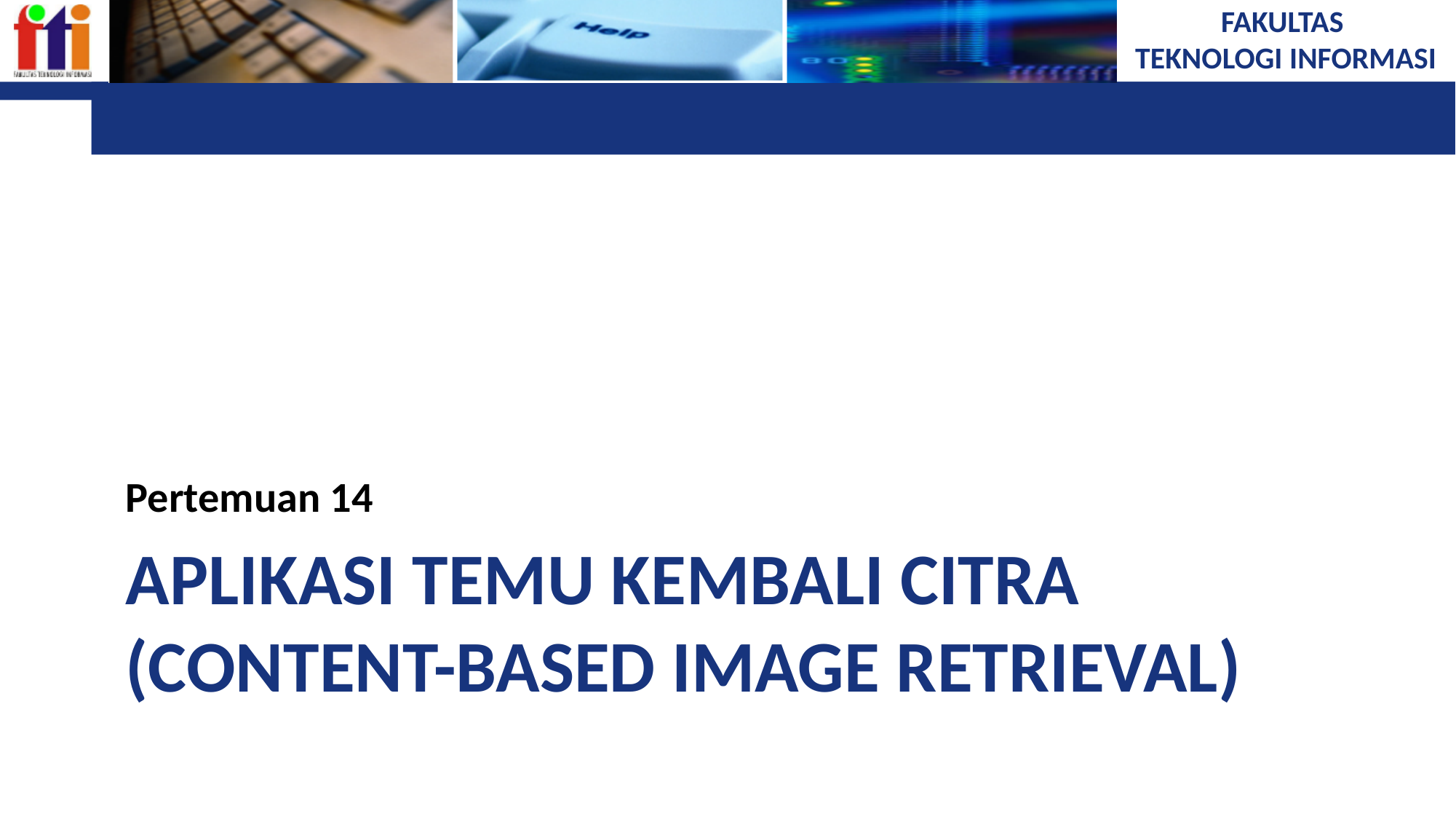

Pertemuan 14
# APLIKASI TEMU KEMBALI CITRA (CONTENT-BASED IMAGE RETRIEVAL)